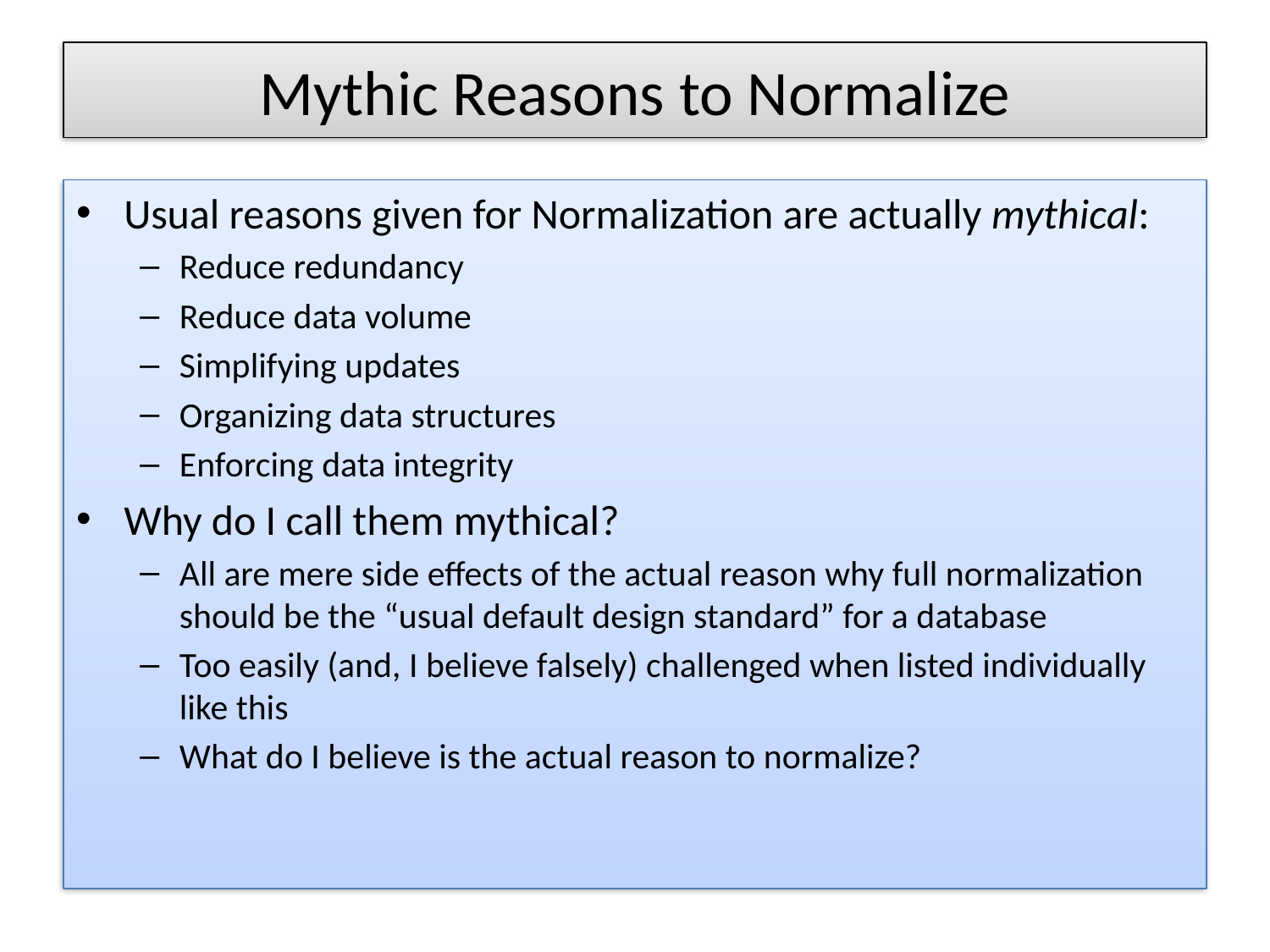

# Mythic Reasons to Normalize
Usual reasons given for Normalization are actually mythical:
Reduce redundancy
Reduce data volume
Simplifying updates
Organizing data structures
Enforcing data integrity
Why do I call them mythical?
All are mere side effects of the actual reason why full normalization should be the “usual default design standard” for a database
Too easily (and, I believe falsely) challenged when listed individually like this
What do I believe is the actual reason to normalize?